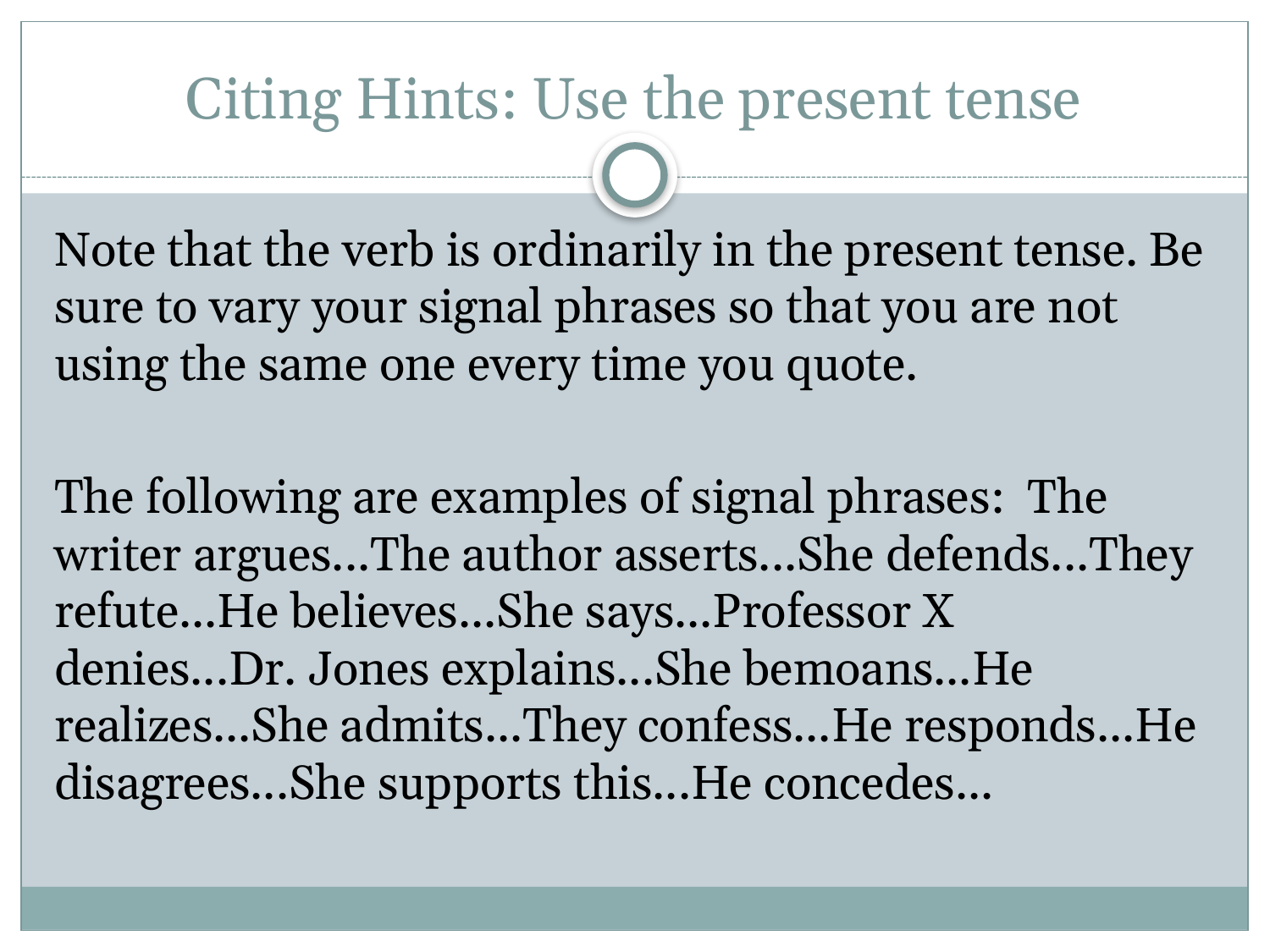

# Citing Hints: Use the present tense
Note that the verb is ordinarily in the present tense. Be sure to vary your signal phrases so that you are not using the same one every time you quote.

The following are examples of signal phrases:  The writer argues...The author asserts...She defends...They refute...He believes...She says...Professor X denies...Dr. Jones explains...She bemoans...He realizes...She admits...They confess...He responds...He disagrees...She supports this...He concedes...